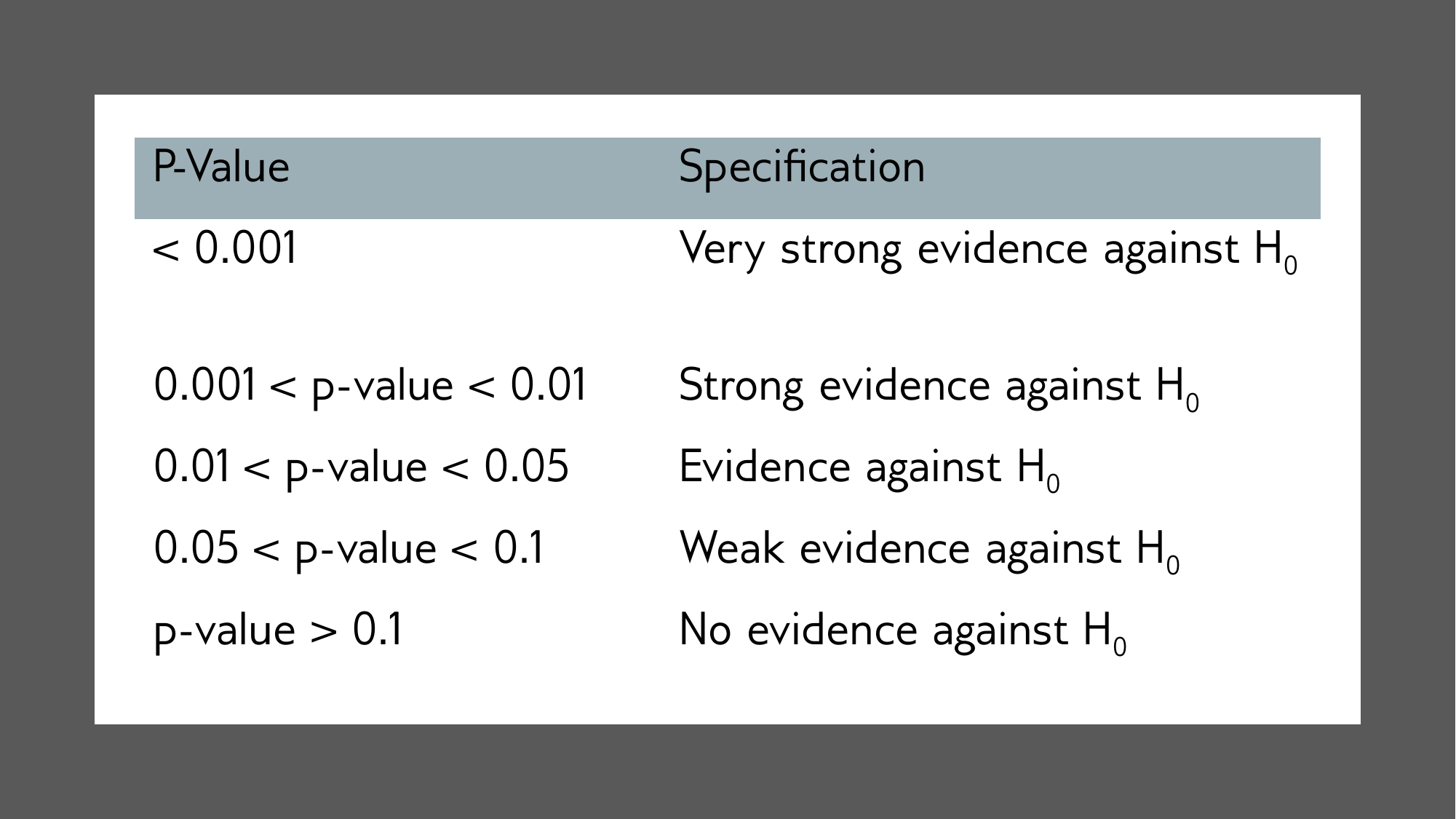

| P-Value | Specification |
| --- | --- |
| < 0.001 | Very strong evidence against H0 |
| 0.001 < p-value < 0.01 | Strong evidence against H0 |
| 0.01 < p-value < 0.05 | Evidence against H0 |
| 0.05 < p-value < 0.1 | Weak evidence against H0 |
| p-value > 0.1 | No evidence against H0 |